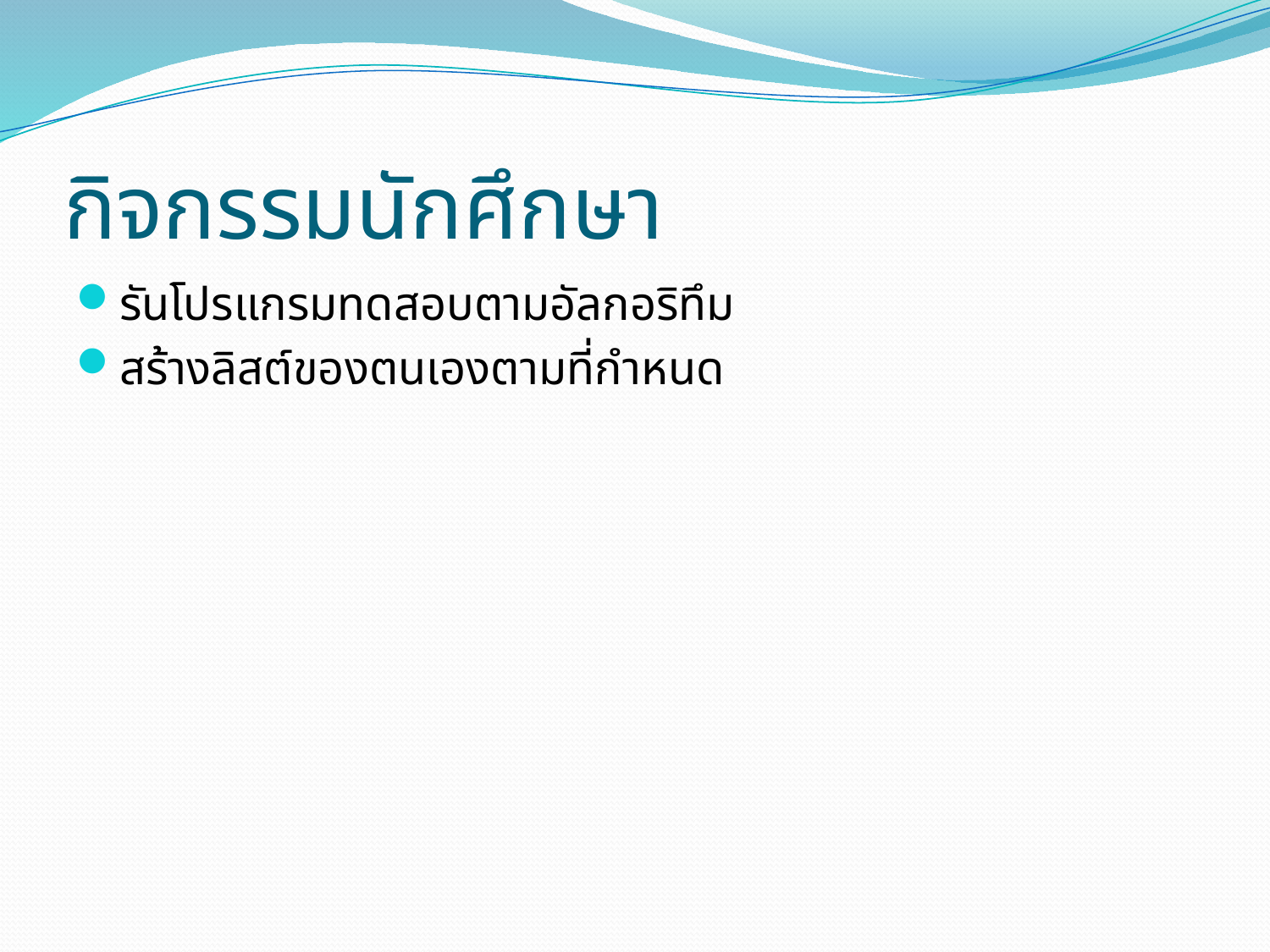

# กิจกรรมนักศึกษา
รันโปรแกรมทดสอบตามอัลกอริทึม
สร้างลิสต์ของตนเองตามที่กำหนด